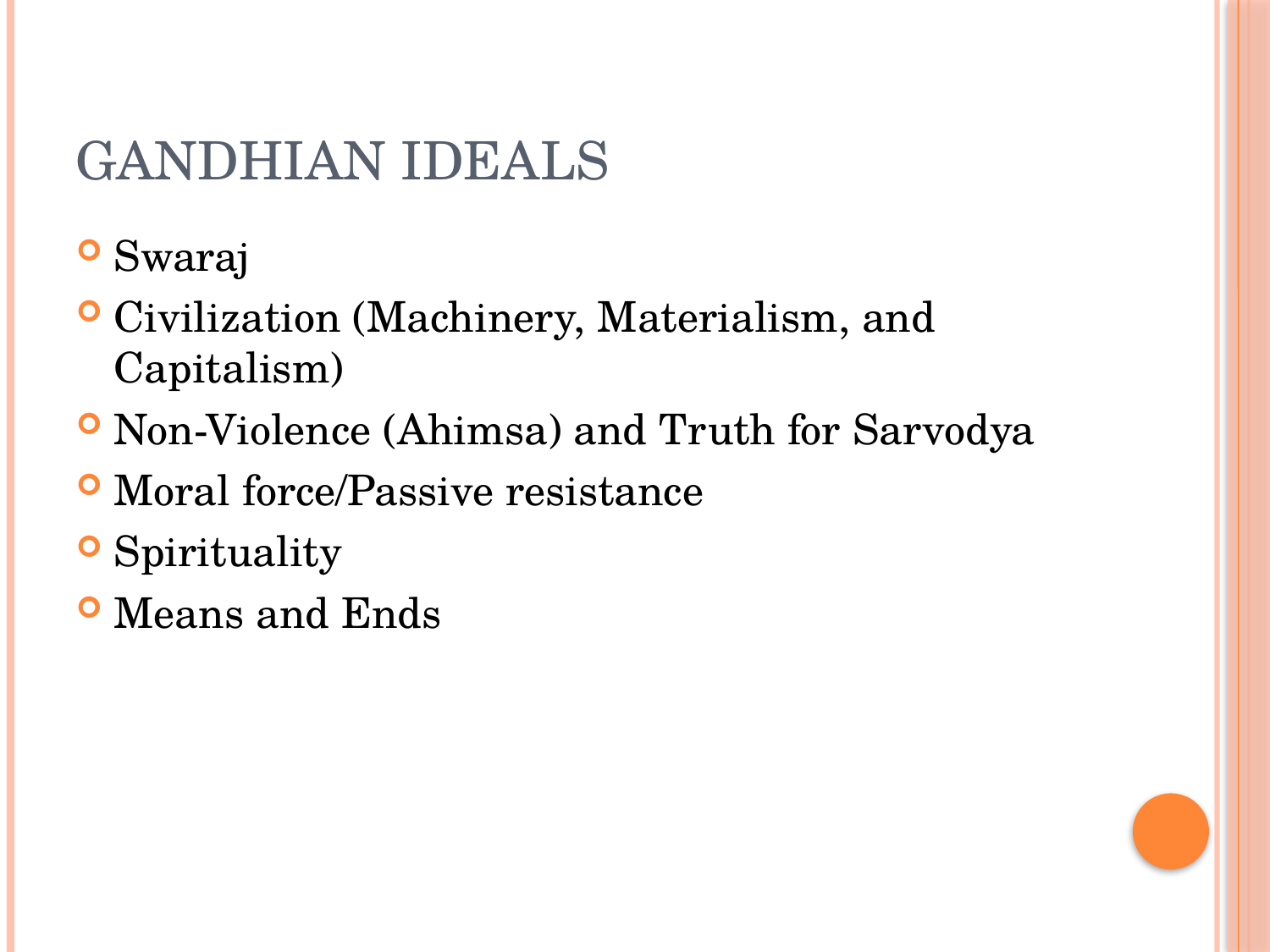

# Gandhian ideals
Swaraj
Civilization (Machinery, Materialism, and Capitalism)
Non-Violence (Ahimsa) and Truth for Sarvodya
Moral force/Passive resistance
Spirituality
Means and Ends